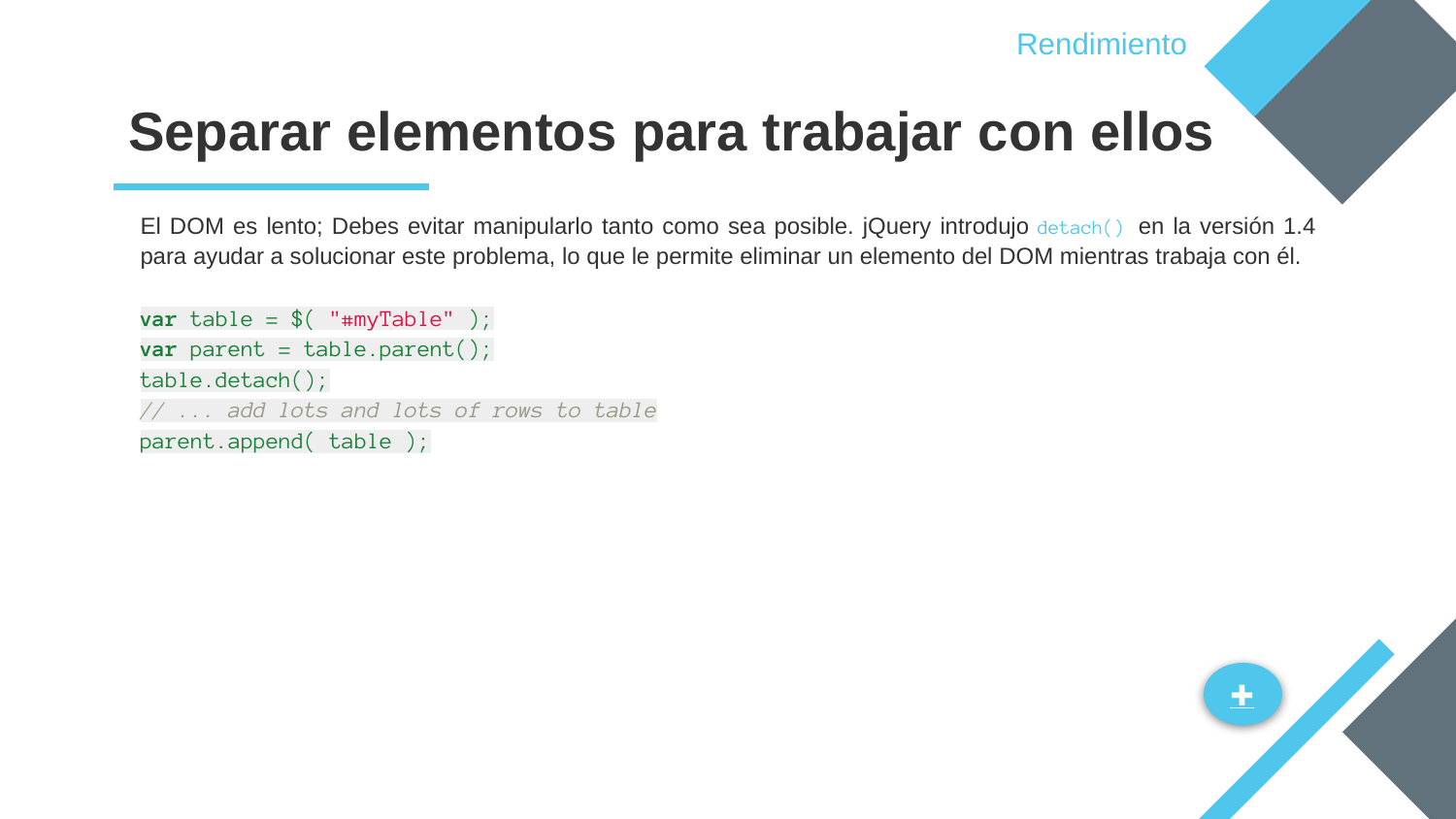

Rendimiento
# Separar elementos para trabajar con ellos
El DOM es lento; Debes evitar manipularlo tanto como sea posible. jQuery introdujo detach() en la versión 1.4 para ayudar a solucionar este problema, lo que le permite eliminar un elemento del DOM mientras trabaja con él.

var table = $( "#myTable" );
var parent = table.parent();
table.detach();
// ... add lots and lots of rows to table
parent.append( table );

✚